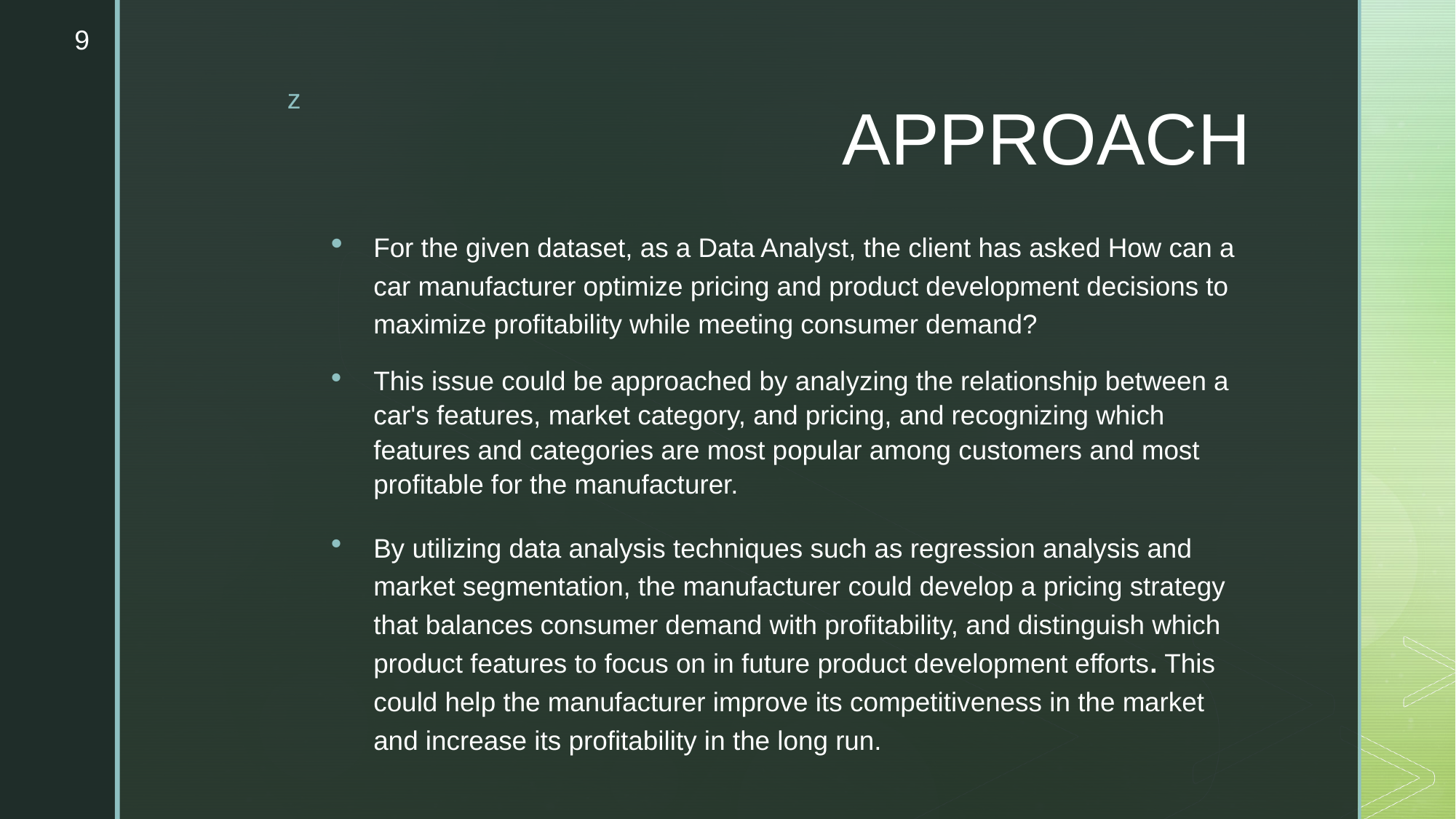

9
# APPROACH
For the given dataset, as a Data Analyst, the client has asked How can a car manufacturer optimize pricing and product development decisions to maximize profitability while meeting consumer demand?
This issue could be approached by analyzing the relationship between a car's features, market category, and pricing, and recognizing which features and categories are most popular among customers and most profitable for the manufacturer.
By utilizing data analysis techniques such as regression analysis and market segmentation, the manufacturer could develop a pricing strategy that balances consumer demand with profitability, and distinguish which product features to focus on in future product development efforts. This could help the manufacturer improve its competitiveness in the market and increase its profitability in the long run.